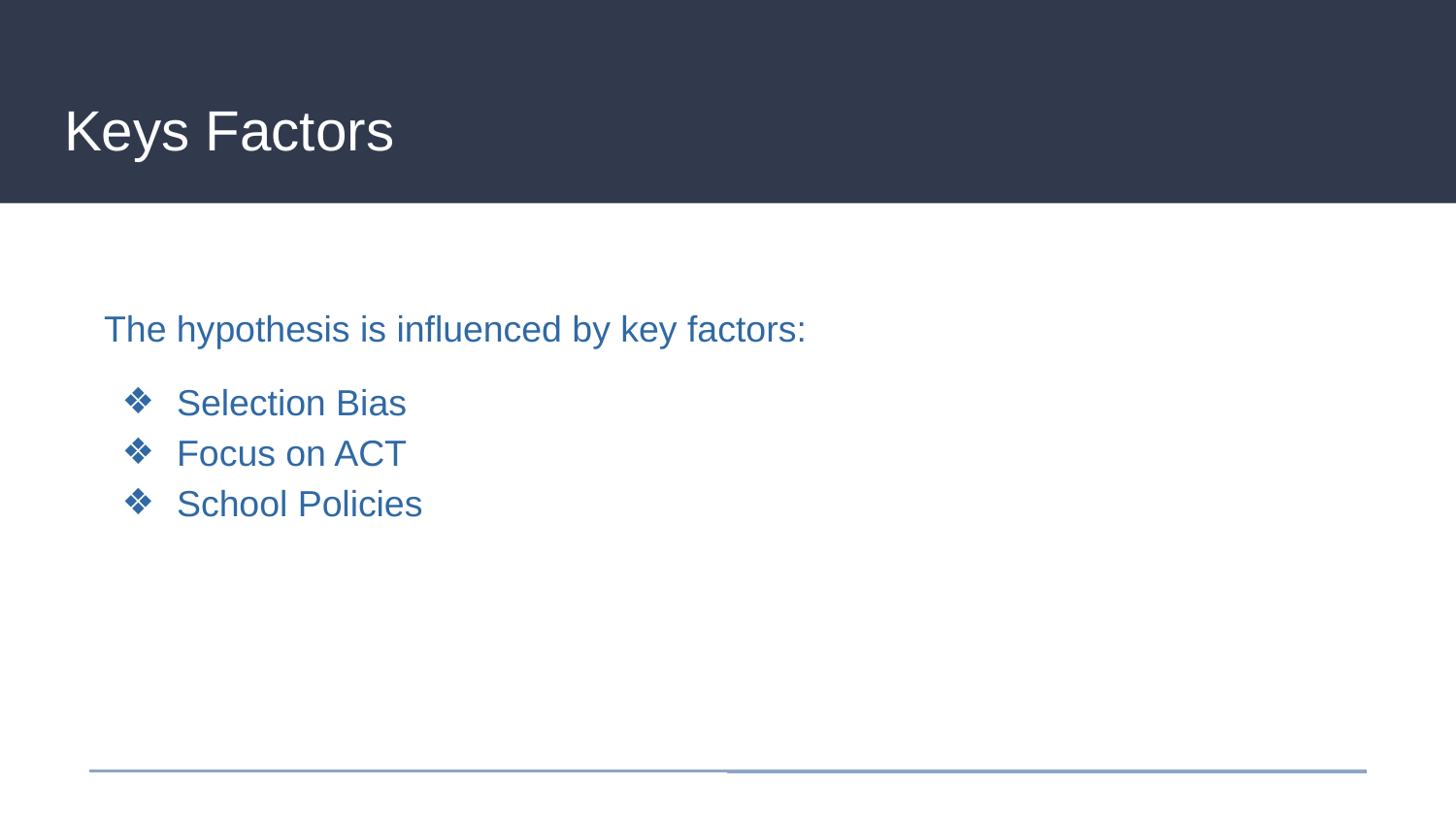

# Keys Factors
The hypothesis is influenced by key factors:
Selection Bias
Focus on ACT
School Policies